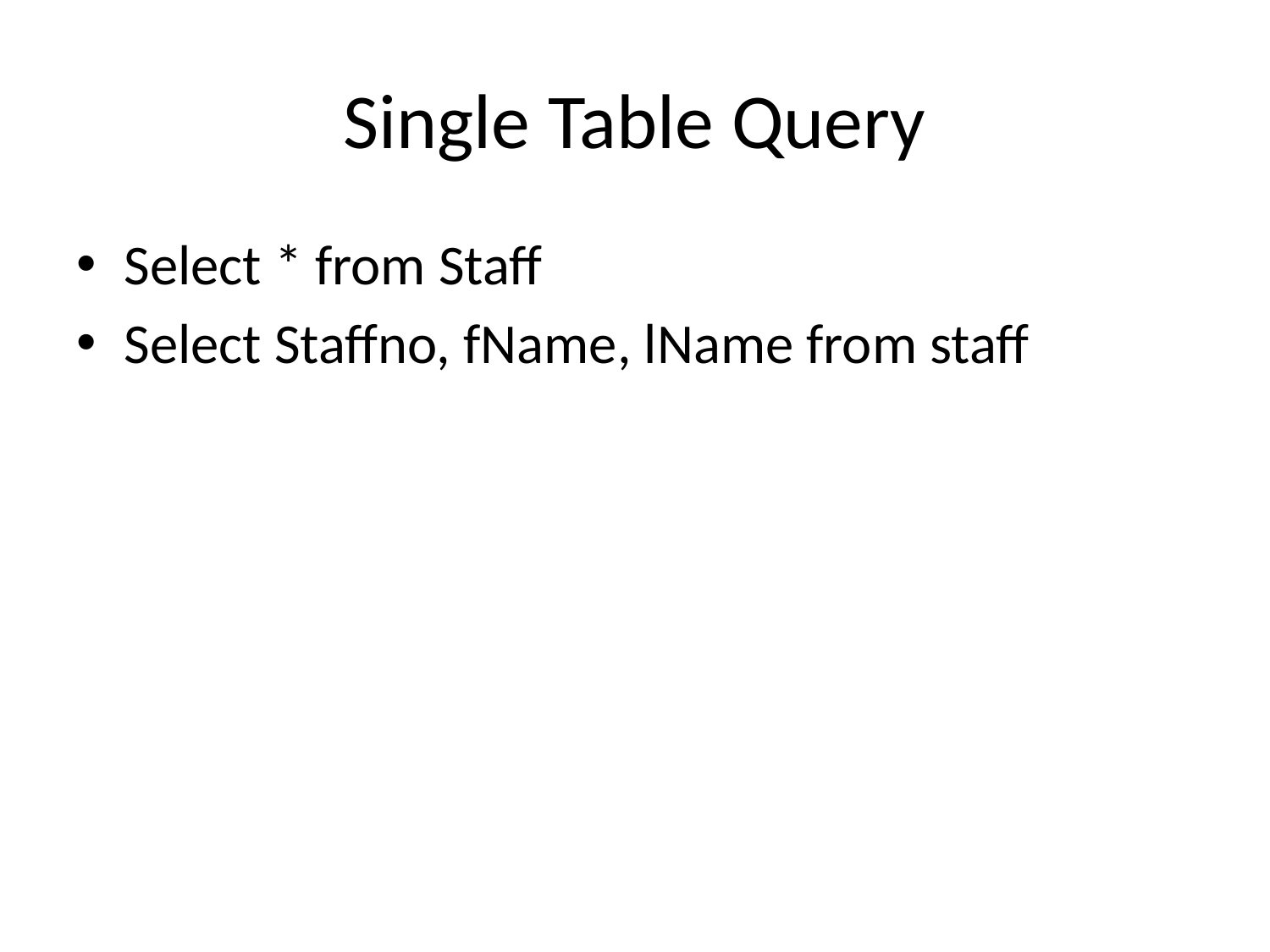

# Single Table Query
Select * from Staff
Select Staffno, fName, lName from staff